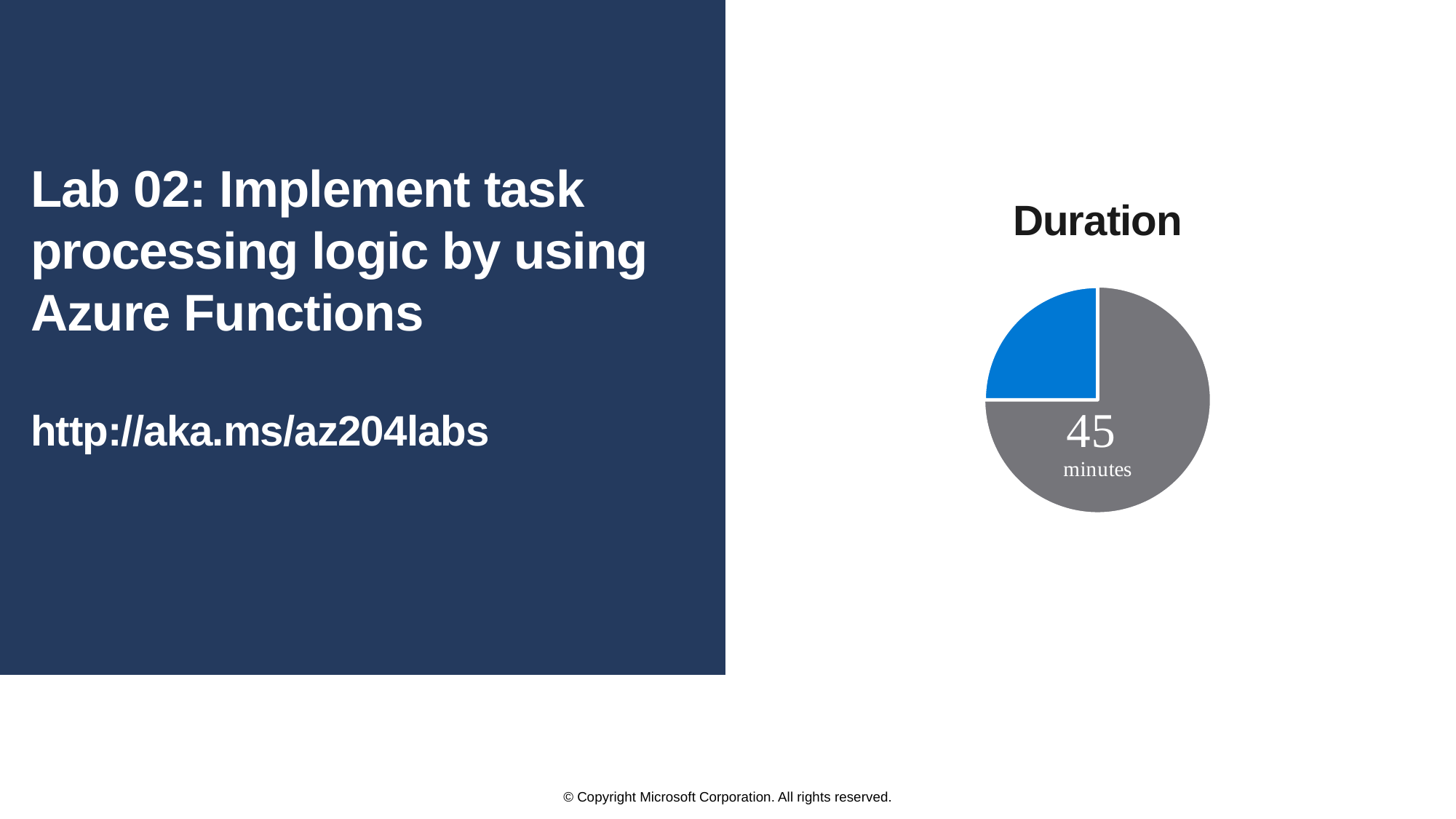

Lab 02: Implement task processing logic by using Azure Functions

http://aka.ms/az204labs

Duration

### Chart

| Category |  |
|---|---|